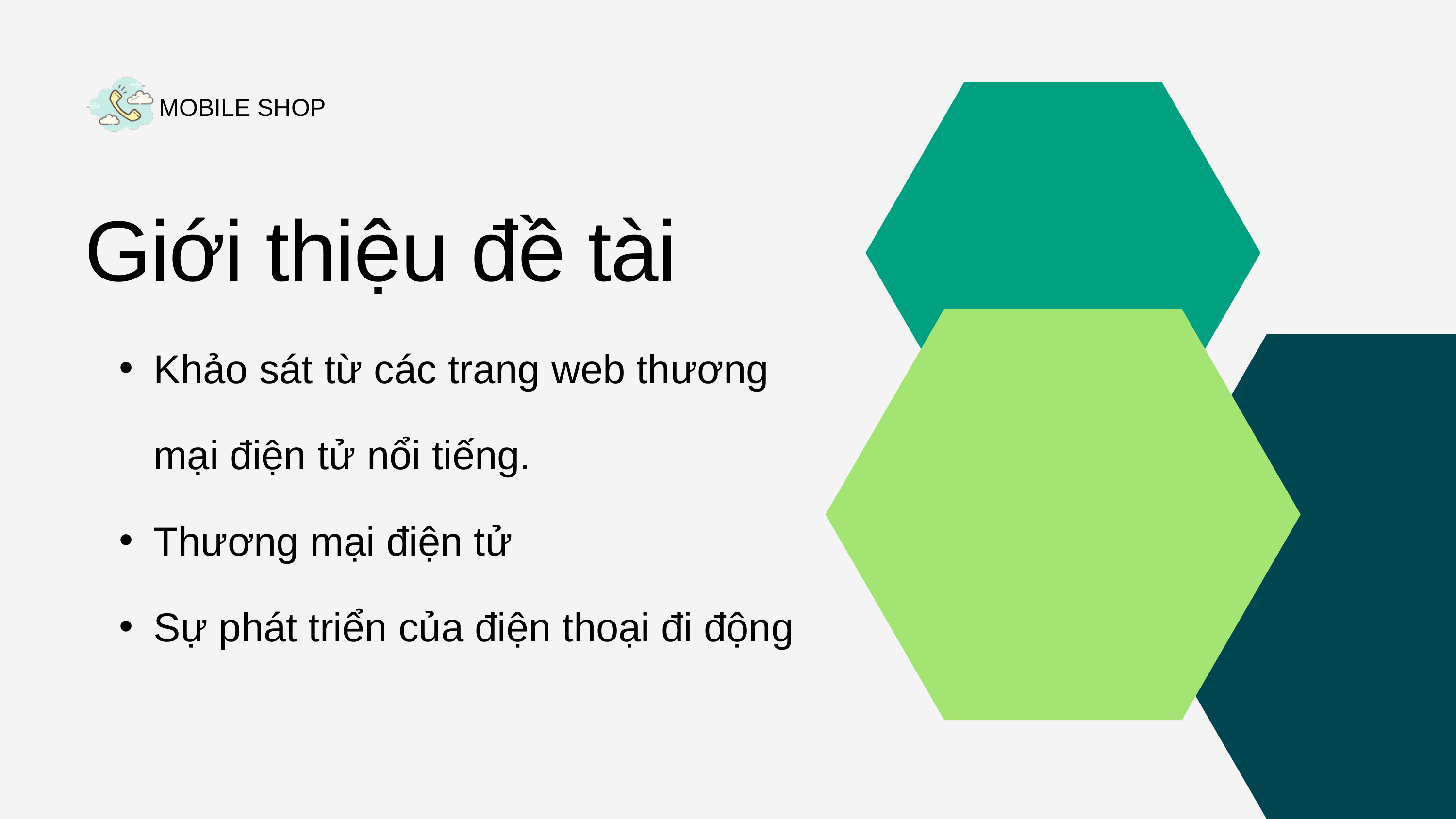

MOBILE SHOP
Giới thiệu đề tài
Khảo sát từ các trang web thương mại điện tử nổi tiếng.
Thương mại điện tử
Sự phát triển của điện thoại đi động